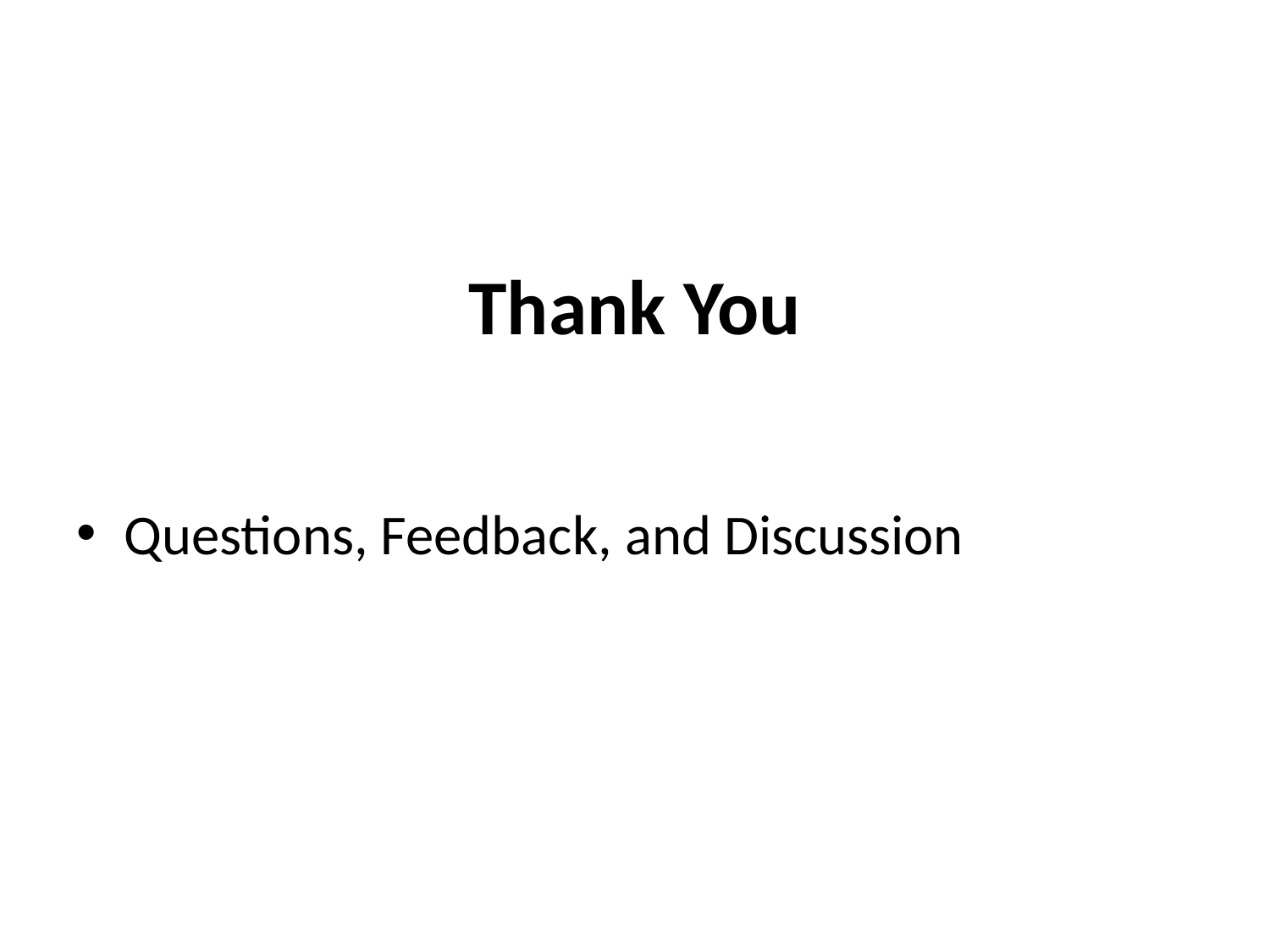

# Thank You
Questions, Feedback, and Discussion